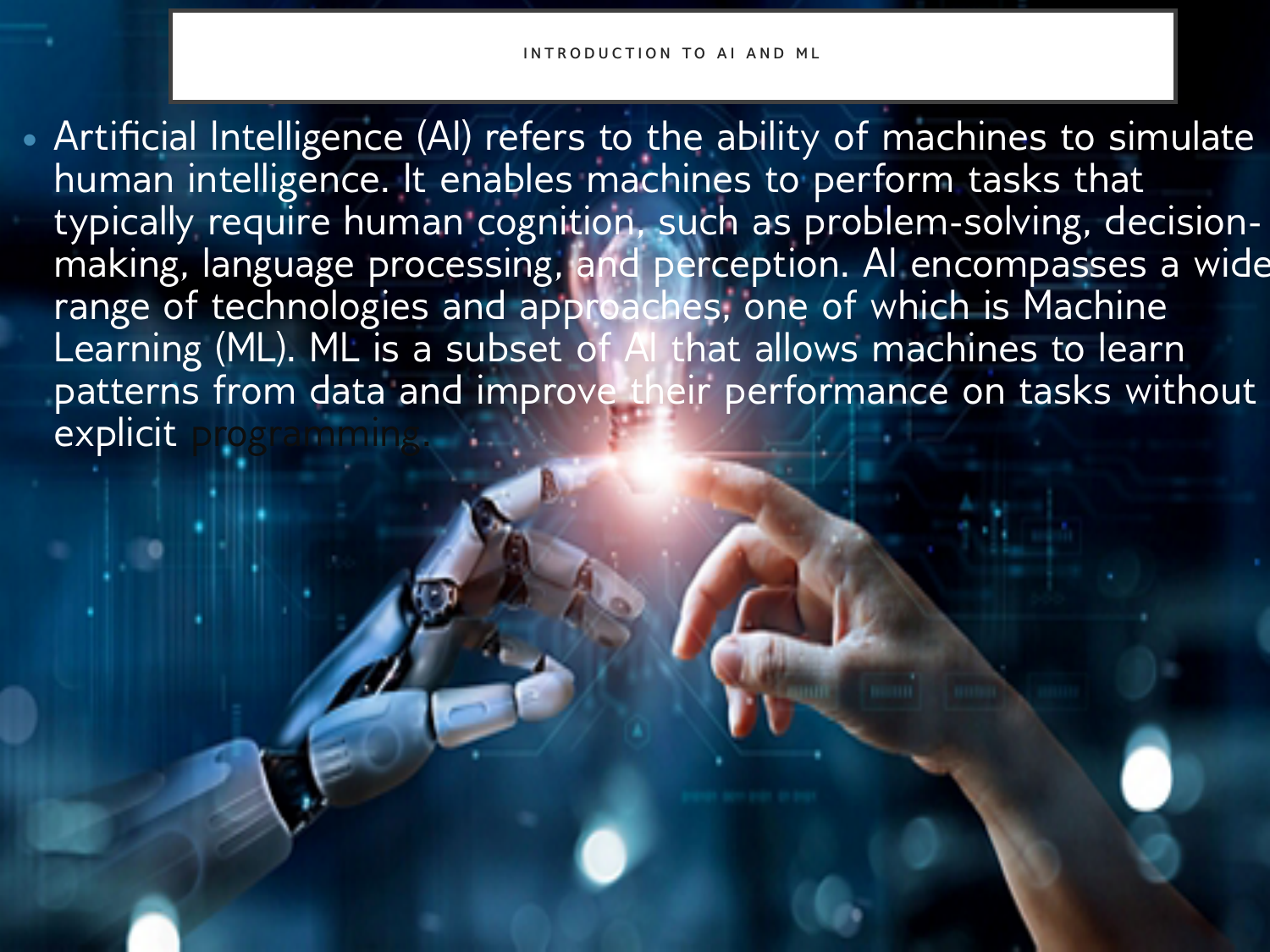

# Introduction to AI and ML
Artificial Intelligence (AI) refers to the ability of machines to simulate human intelligence. It enables machines to perform tasks that typically require human cognition, such as problem-solving, decision-making, language processing, and perception. AI encompasses a wide range of technologies and approaches, one of which is Machine Learning (ML). ML is a subset of AI that allows machines to learn patterns from data and improve their performance on tasks without explicit programming.